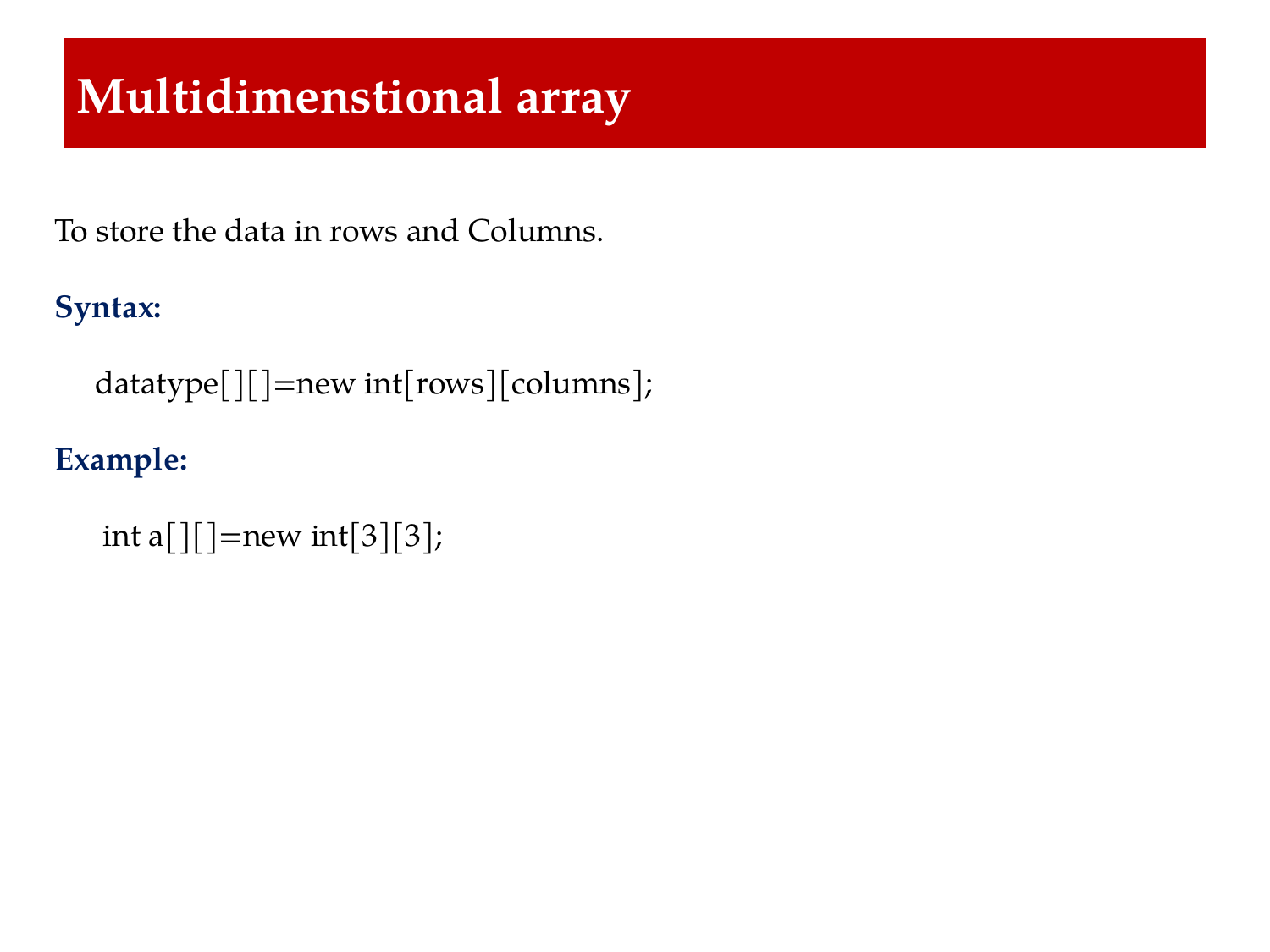

# Multidimenstional array
To store the data in rows and Columns.

Syntax:

     datatype[][]=new int[rows][columns];

Example:

      int a[][]=new int[3][3];